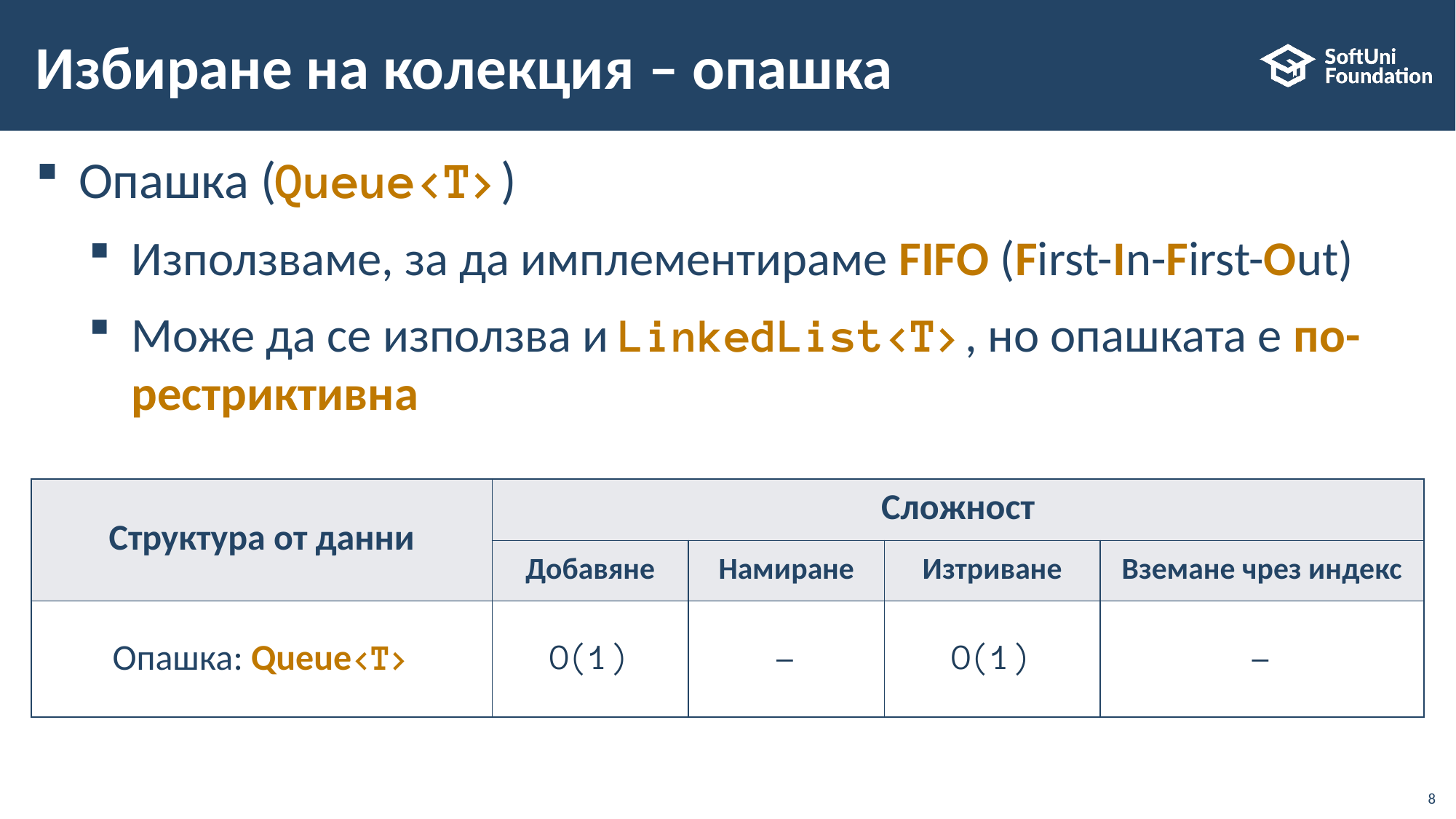

# Избиране на колекция – опашка
Опашка (Queue<T>)
Използваме, за да имплементираме FIFO (First-In-First-Out)
Може да се използва и LinkedList<T>, но опашката е по-рестриктивна
| Структура от данни | Сложност |  |  |  |
| --- | --- | --- | --- | --- |
|  | Добавяне | Намиране | Изтриване | Вземане чрез индекс |
| Опашка: Queue<T> | O(1) | - | O(1) | - |
8